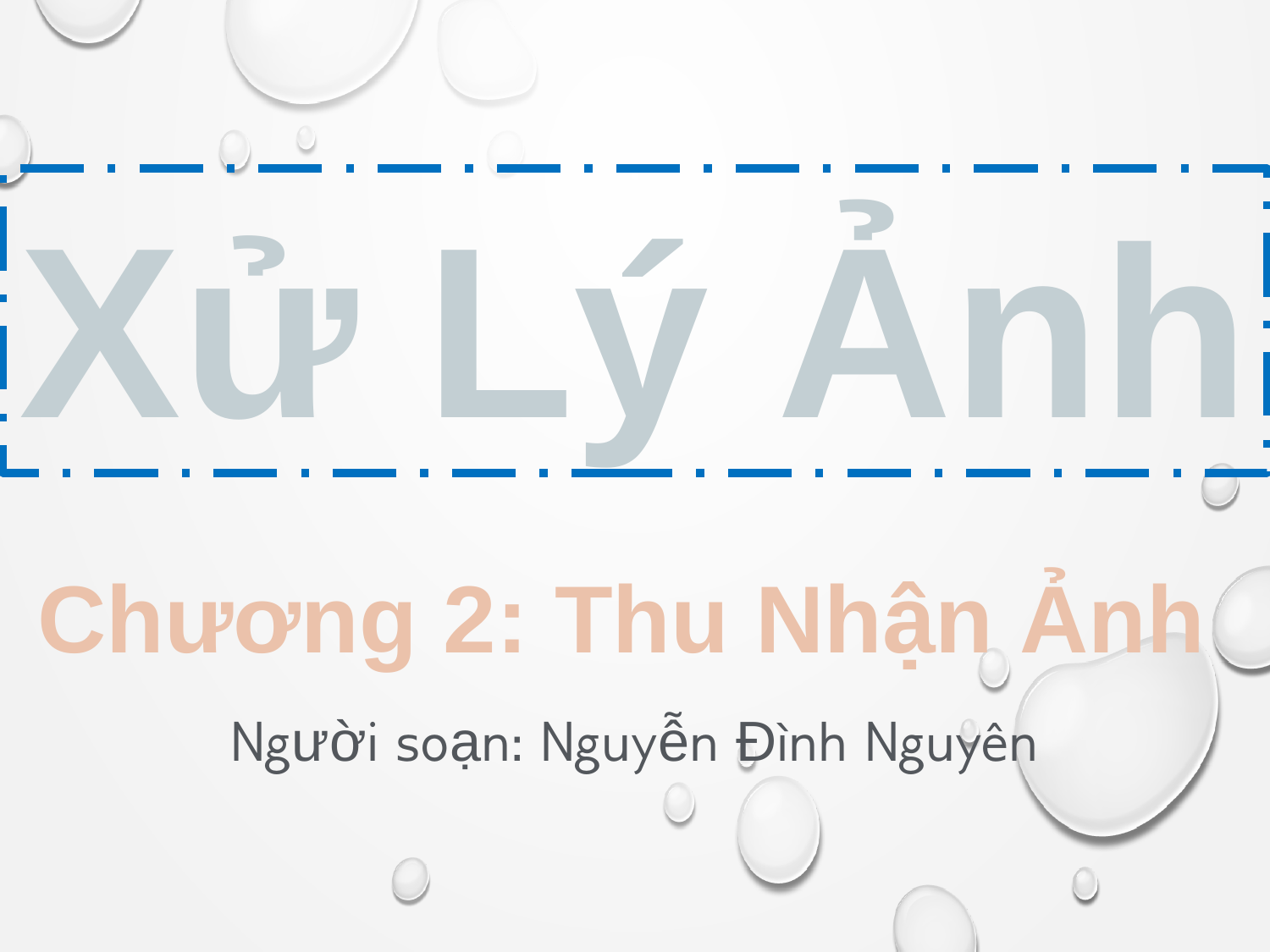

Xử Lý Ảnh
Chương 2: Thu Nhận Ảnh
Người soạn: Nguyễn Đình Nguyên